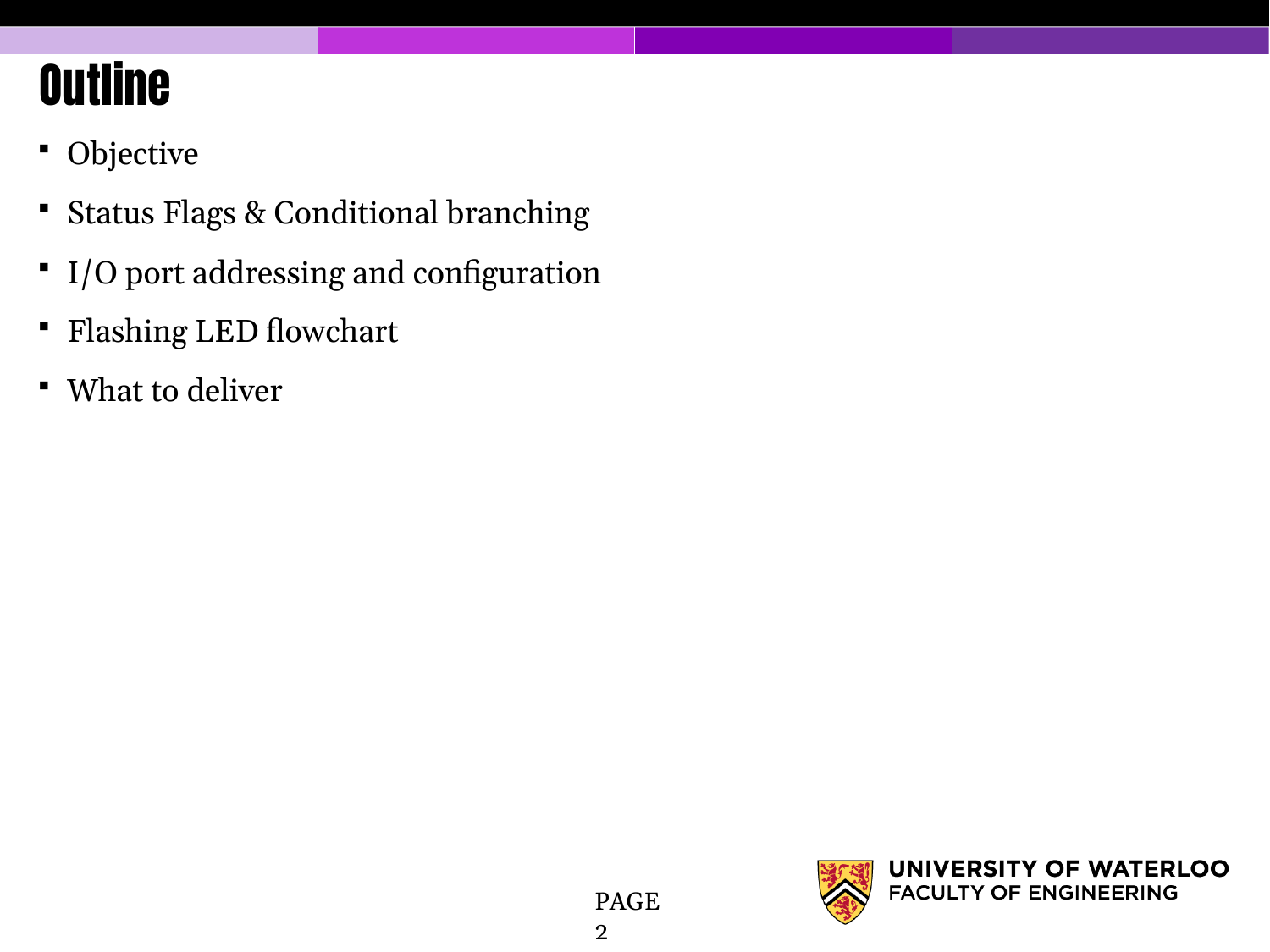

Outline
Objective
Status Flags & Conditional branching
I/O port addressing and configuration
Flashing LED flowchart
What to deliver
PAGE  2